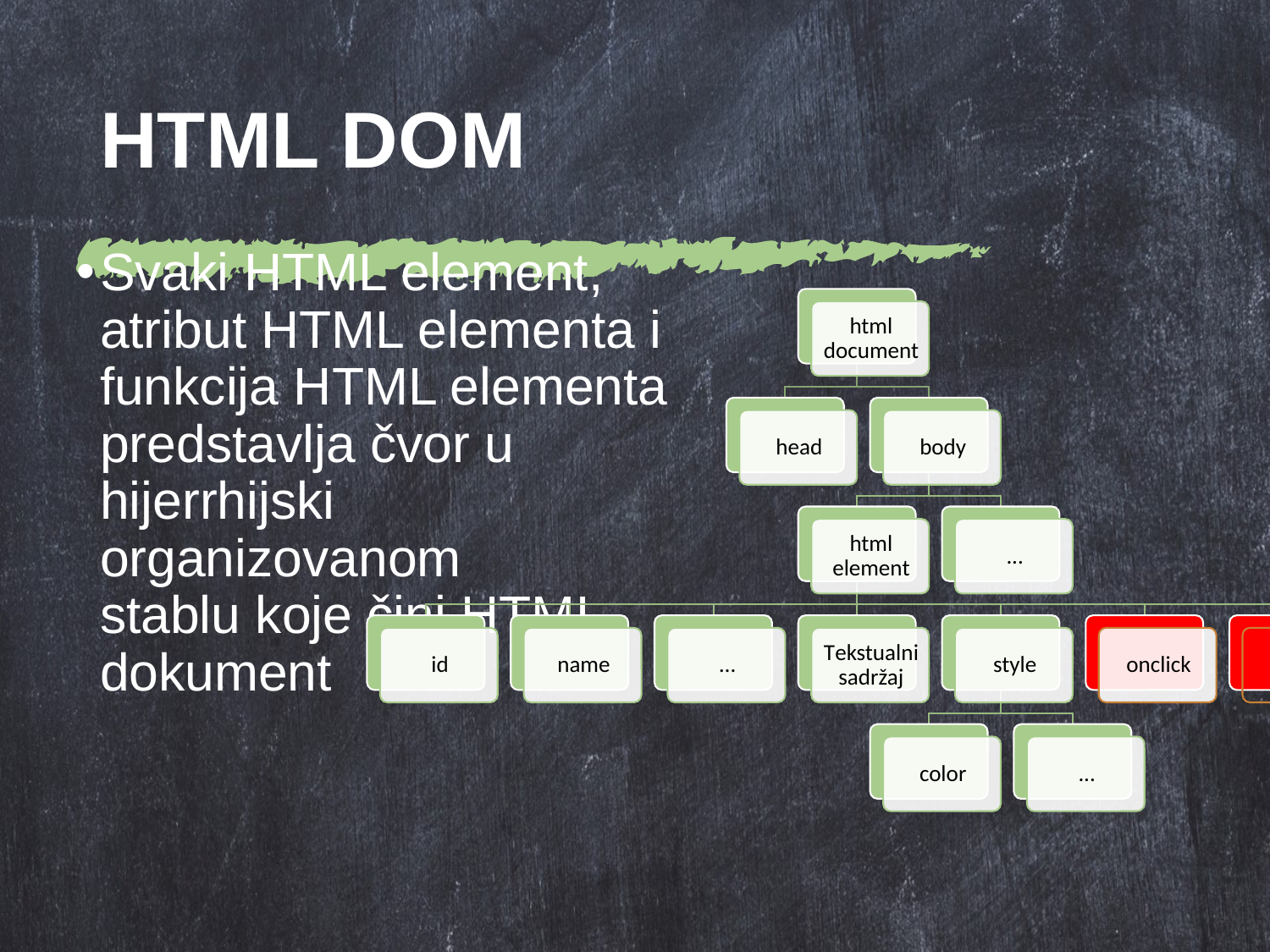

# HTML DOM
html document
head
body
html element
id
name
…
Tekstualni sadržaj
style
color
...
onclick
...
...
Svaki HTML element,
atribut HTML elementa i
funkcija HTML elementa predstavlja čvor u
hijerrhijski organizovanom
stablu koje čini HTML dokument